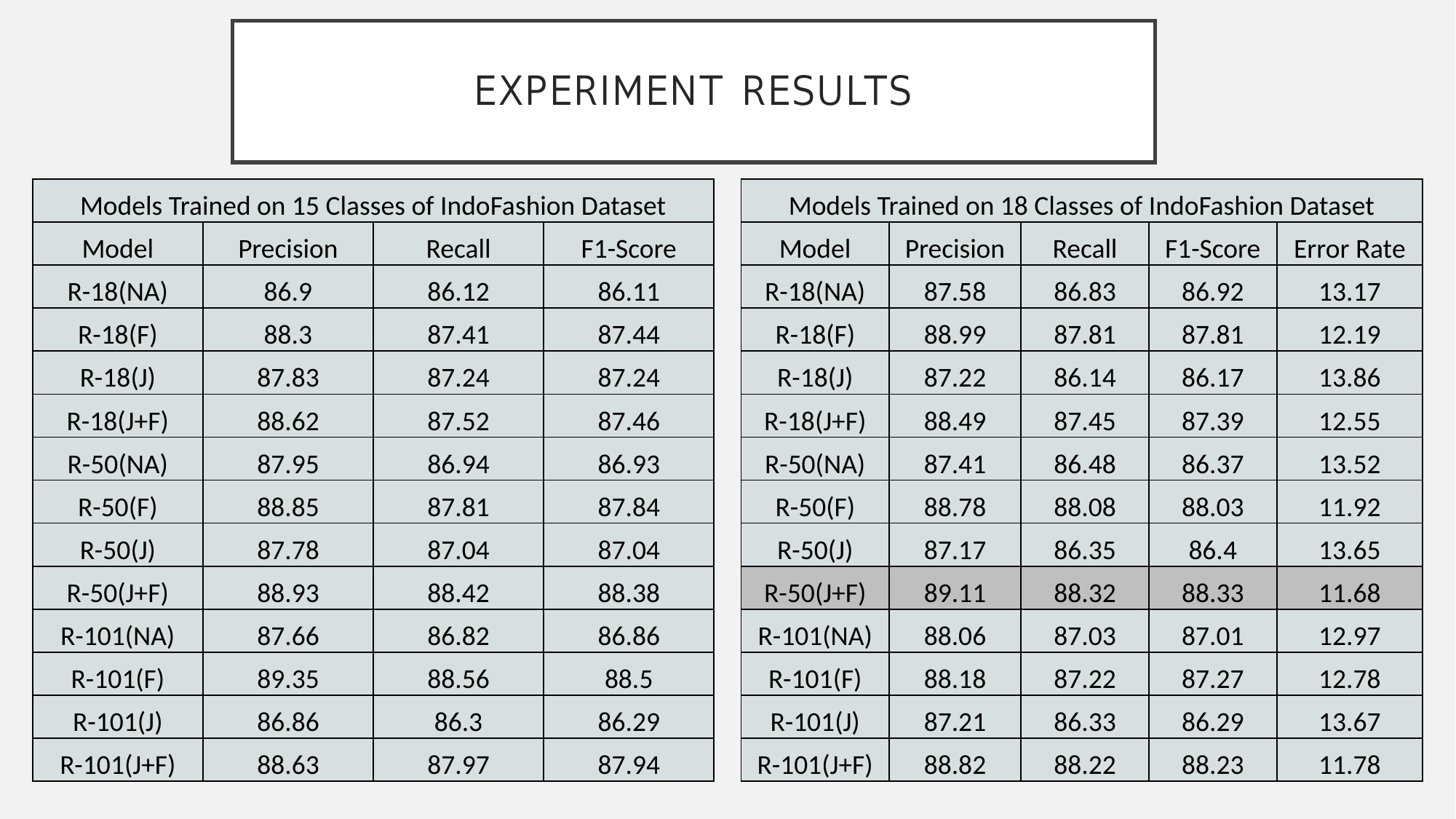

# Experiment results
| Models Trained on 15 Classes of IndoFashion Dataset |  |  |  |
| --- | --- | --- | --- |
| Model | Precision | Recall | F1-Score |
| R-18(NA) | 86.9 | 86.12 | 86.11 |
| R-18(F) | 88.3 | 87.41 | 87.44 |
| R-18(J) | 87.83 | 87.24 | 87.24 |
| R-18(J+F) | 88.62 | 87.52 | 87.46 |
| R-50(NA) | 87.95 | 86.94 | 86.93 |
| R-50(F) | 88.85 | 87.81 | 87.84 |
| R-50(J) | 87.78 | 87.04 | 87.04 |
| R-50(J+F) | 88.93 | 88.42 | 88.38 |
| R-101(NA) | 87.66 | 86.82 | 86.86 |
| R-101(F) | 89.35 | 88.56 | 88.5 |
| R-101(J) | 86.86 | 86.3 | 86.29 |
| R-101(J+F) | 88.63 | 87.97 | 87.94 |
| Models Trained on 18 Classes of IndoFashion Dataset |  |  |  |  |
| --- | --- | --- | --- | --- |
| Model | Precision | Recall | F1-Score | Error Rate |
| R-18(NA) | 87.58 | 86.83 | 86.92 | 13.17 |
| R-18(F) | 88.99 | 87.81 | 87.81 | 12.19 |
| R-18(J) | 87.22 | 86.14 | 86.17 | 13.86 |
| R-18(J+F) | 88.49 | 87.45 | 87.39 | 12.55 |
| R-50(NA) | 87.41 | 86.48 | 86.37 | 13.52 |
| R-50(F) | 88.78 | 88.08 | 88.03 | 11.92 |
| R-50(J) | 87.17 | 86.35 | 86.4 | 13.65 |
| R-50(J+F) | 89.11 | 88.32 | 88.33 | 11.68 |
| R-101(NA) | 88.06 | 87.03 | 87.01 | 12.97 |
| R-101(F) | 88.18 | 87.22 | 87.27 | 12.78 |
| R-101(J) | 87.21 | 86.33 | 86.29 | 13.67 |
| R-101(J+F) | 88.82 | 88.22 | 88.23 | 11.78 |